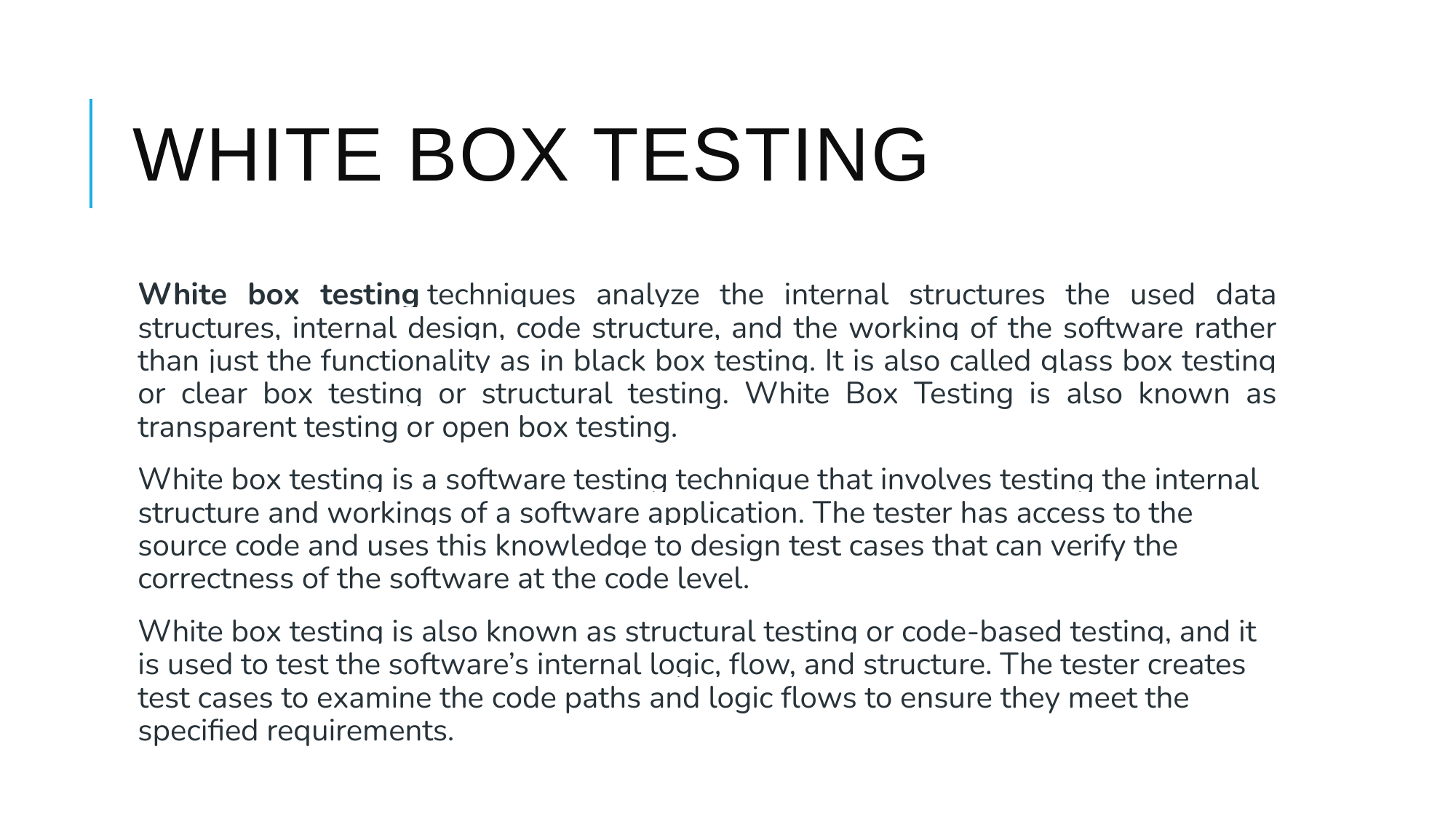

# White box testing
White box testing techniques analyze the internal structures the used data structures, internal design, code structure, and the working of the software rather than just the functionality as in black box testing. It is also called glass box testing or clear box testing or structural testing. White Box Testing is also known as transparent testing or open box testing.
White box testing is a software testing technique that involves testing the internal structure and workings of a software application. The tester has access to the source code and uses this knowledge to design test cases that can verify the correctness of the software at the code level.
White box testing is also known as structural testing or code-based testing, and it is used to test the software’s internal logic, flow, and structure. The tester creates test cases to examine the code paths and logic flows to ensure they meet the specified requirements.